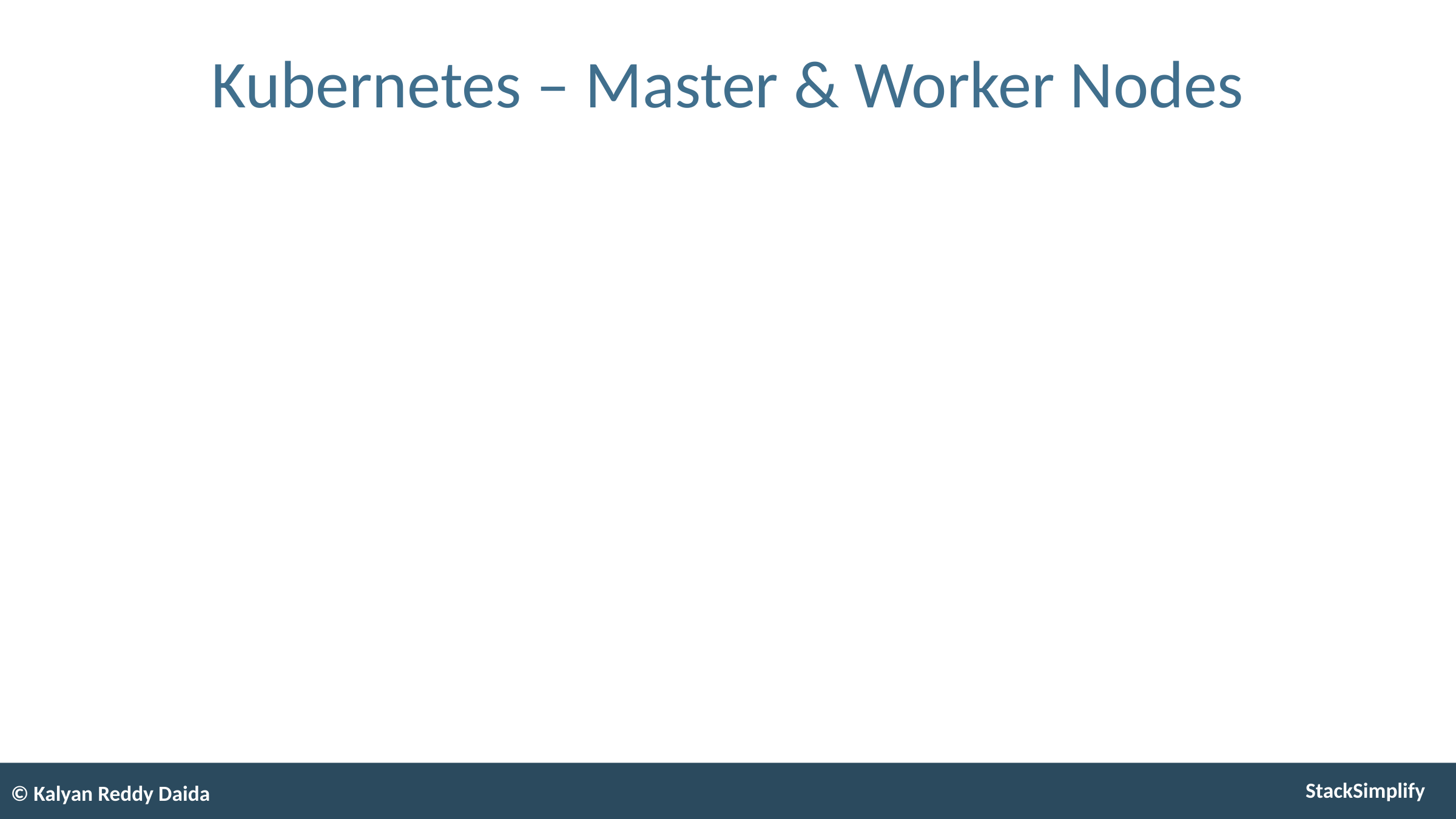

# Kubernetes – Master & Worker Nodes

© Kalyan Reddy Daida